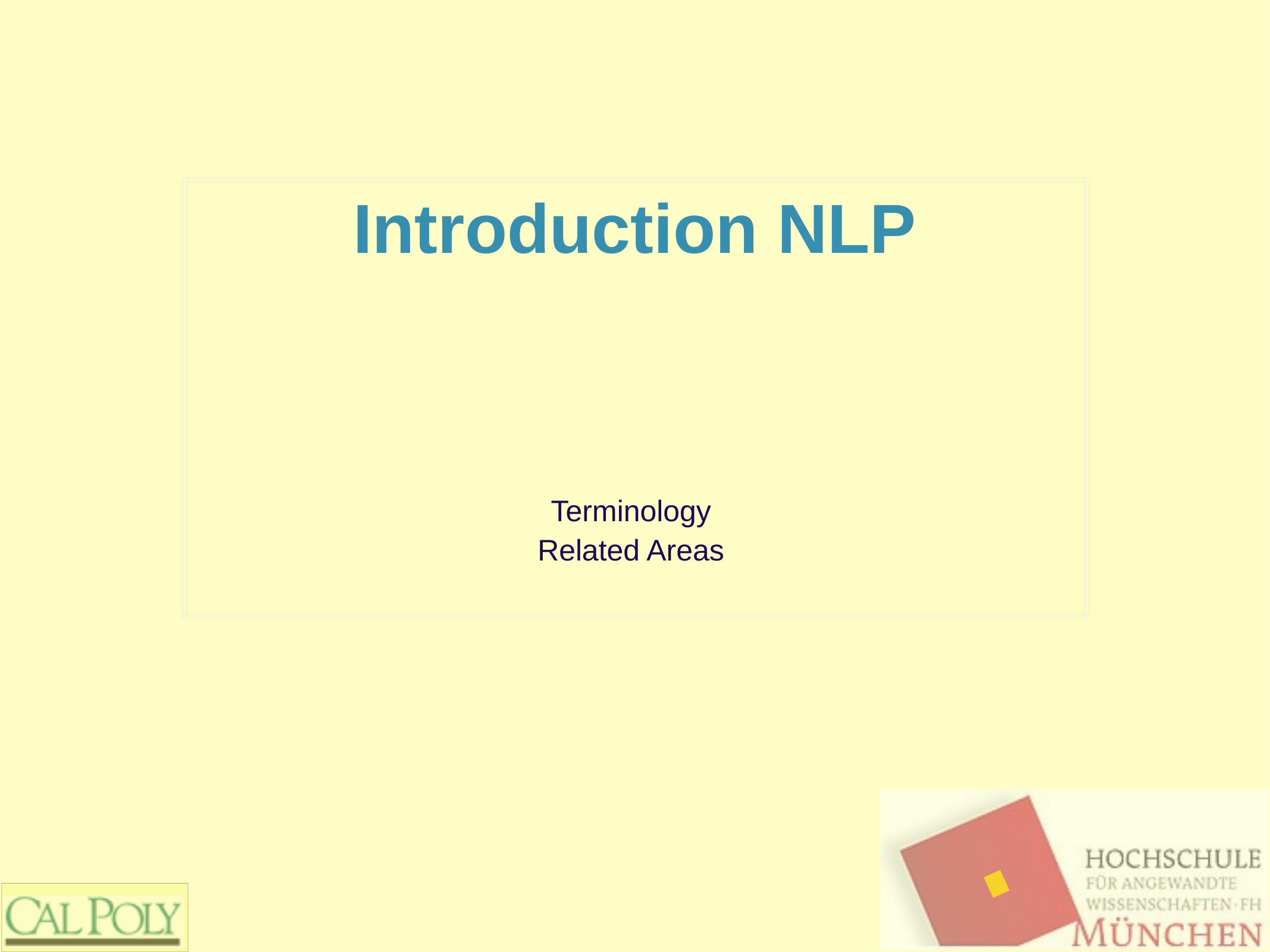

# Introduction NLP
Terminology
Related Areas
10